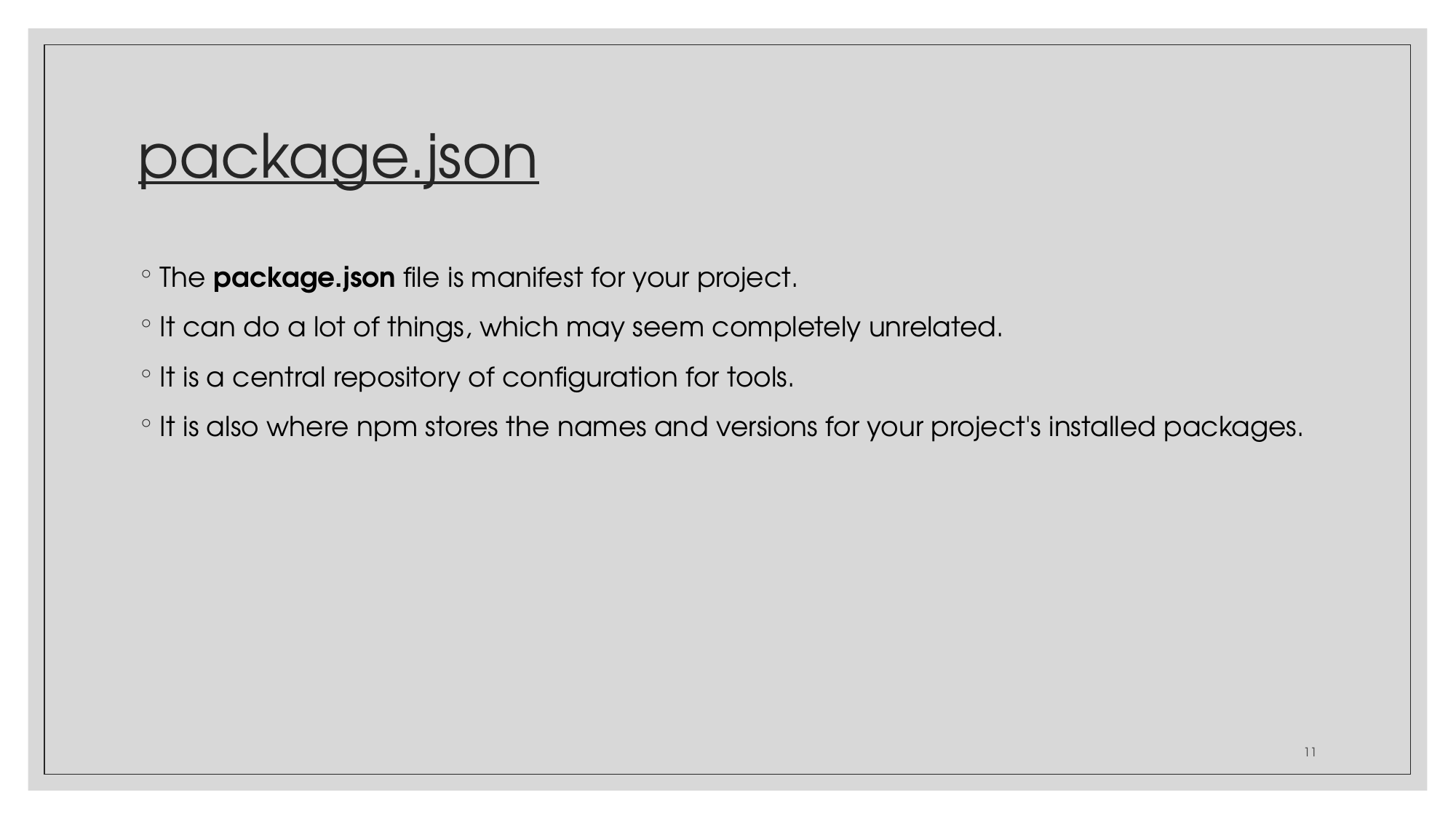

# package.json
The package.json file is manifest for your project.
It can do a lot of things, which may seem completely unrelated.
It is a central repository of configuration for tools.
It is also where npm stores the names and versions for your project's installed packages.
11